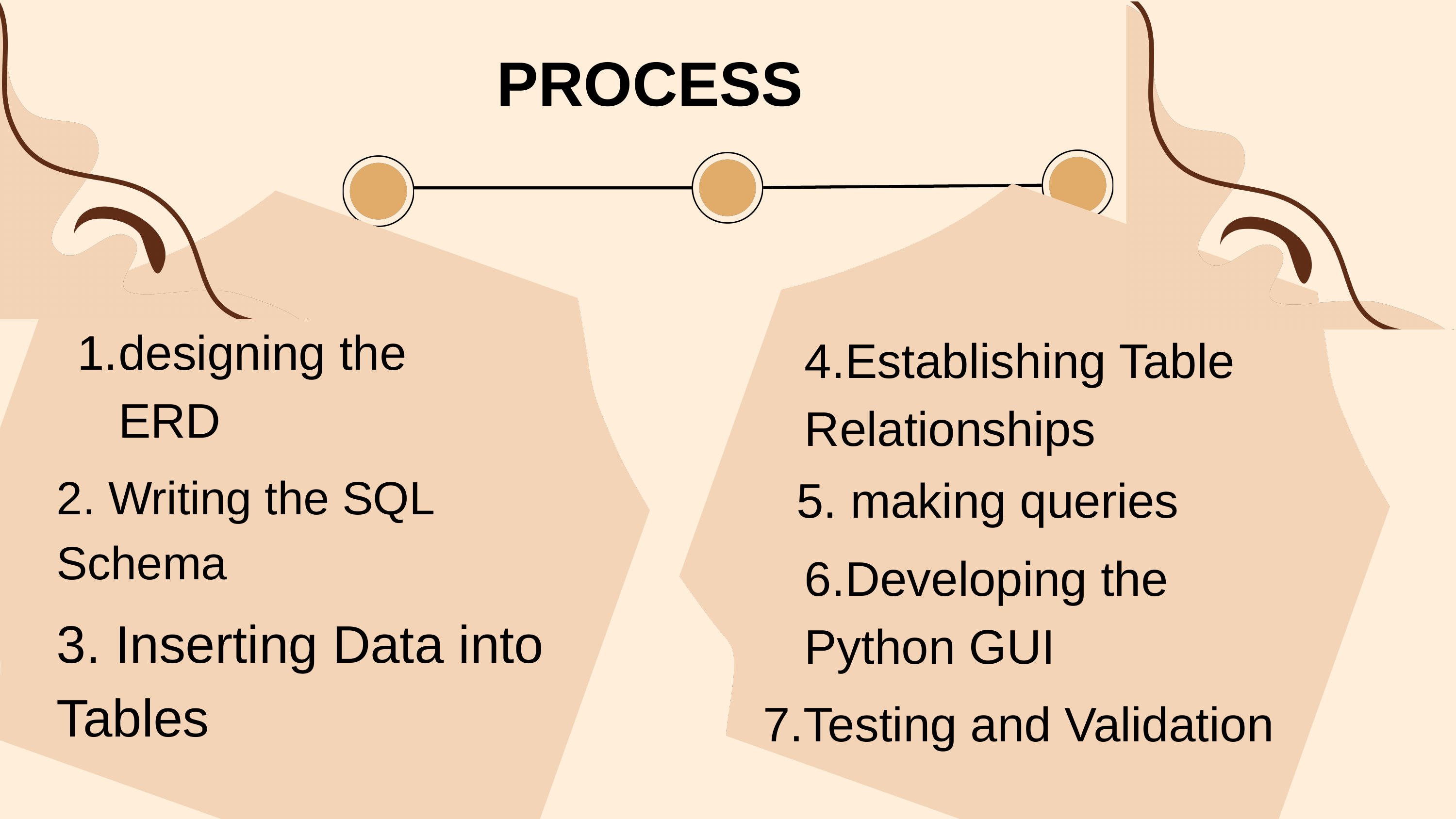

PROCESS

designing the ERD
4.Establishing Table Relationships
2. Writing the SQL Schema
5. making queries
6.Developing the Python GUI
3. Inserting Data into Tables

7.Testing and Validation